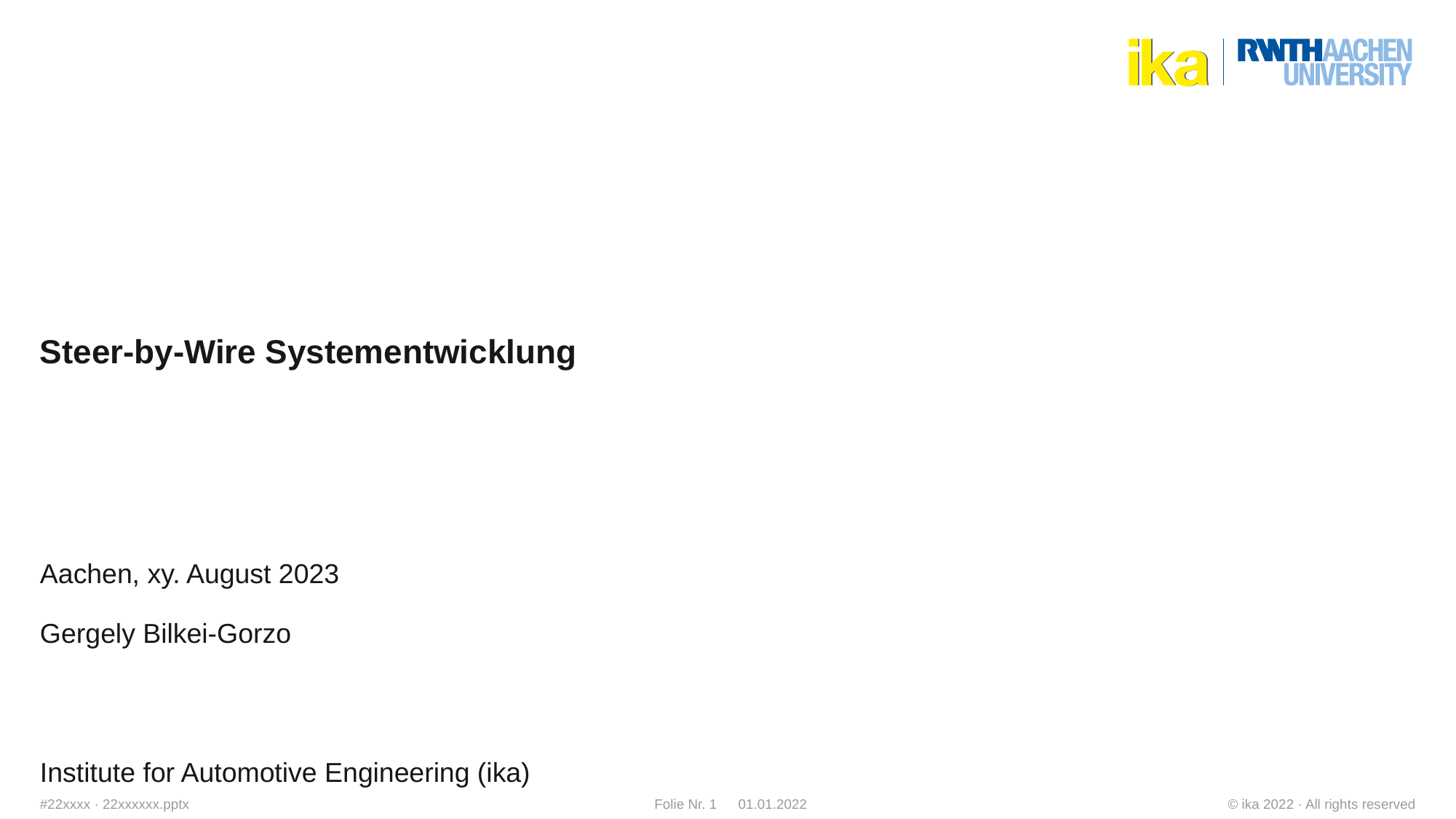

#
Steer-by-Wire Systementwicklung
Aachen, xy. August 2023
Gergely Bilkei-Gorzo
Institute for Automotive Engineering (ika)